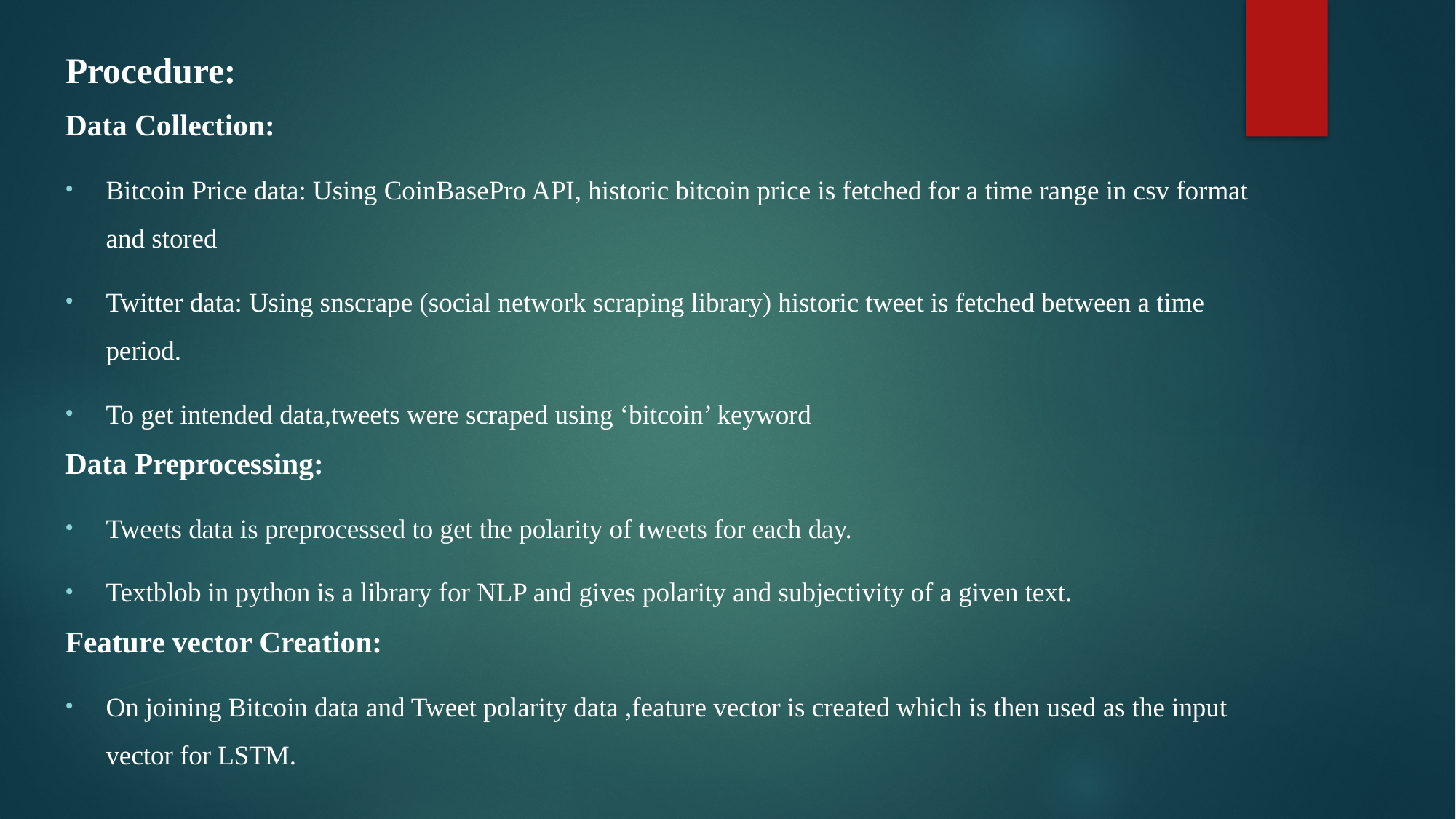

Procedure:
Data Collection:
Bitcoin Price data: Using CoinBasePro API, historic bitcoin price is fetched for a time range in csv format and stored
Twitter data: Using snscrape (social network scraping library) historic tweet is fetched between a time period.
To get intended data,tweets were scraped using ‘bitcoin’ keyword
Data Preprocessing:
Tweets data is preprocessed to get the polarity of tweets for each day.
Textblob in python is a library for NLP and gives polarity and subjectivity of a given text.
Feature vector Creation:
On joining Bitcoin data and Tweet polarity data ,feature vector is created which is then used as the input vector for LSTM.